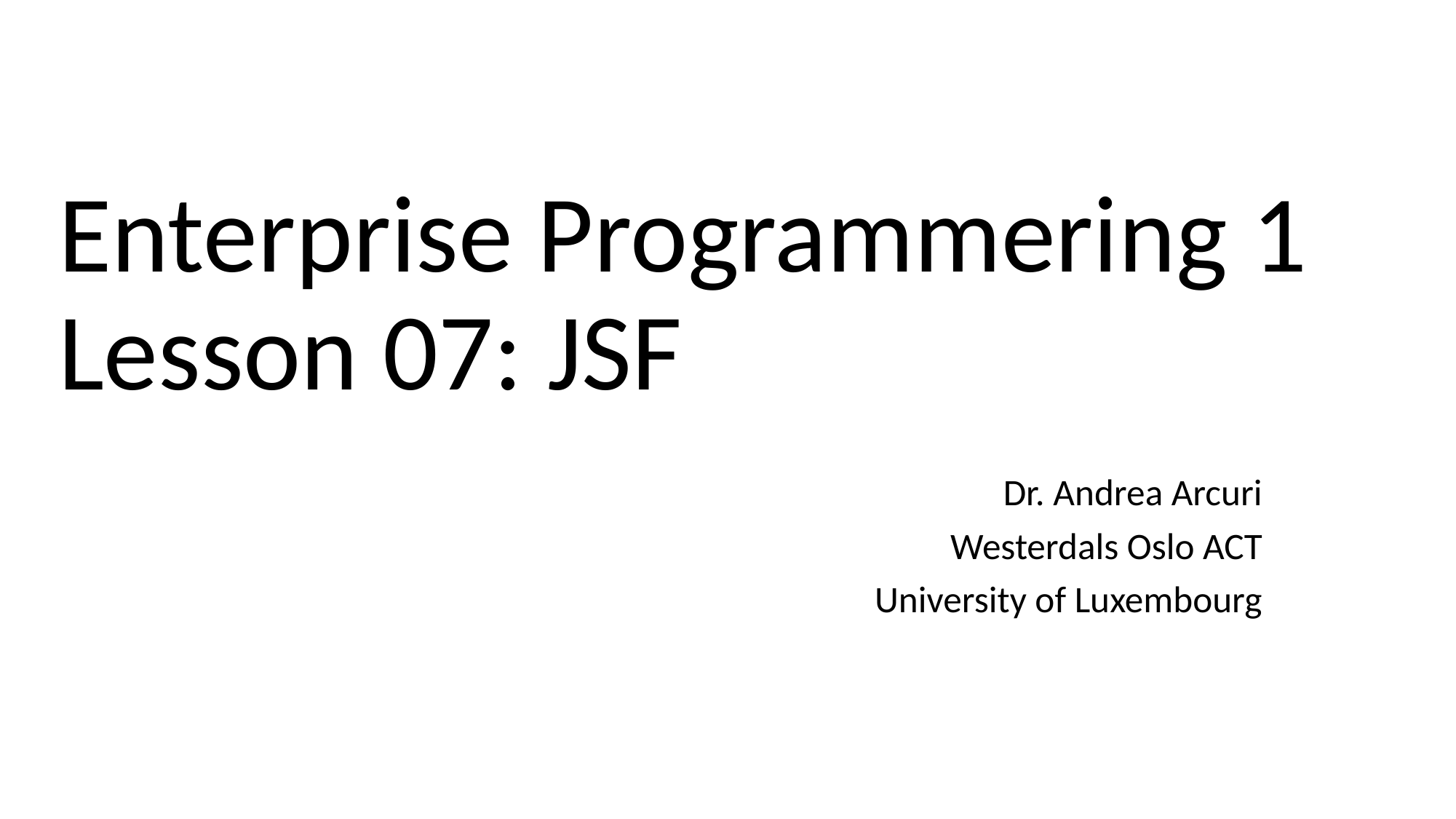

# Enterprise Programmering 1 Lesson 07: JSF
Dr. Andrea Arcuri
Westerdals Oslo ACT
University of Luxembourg